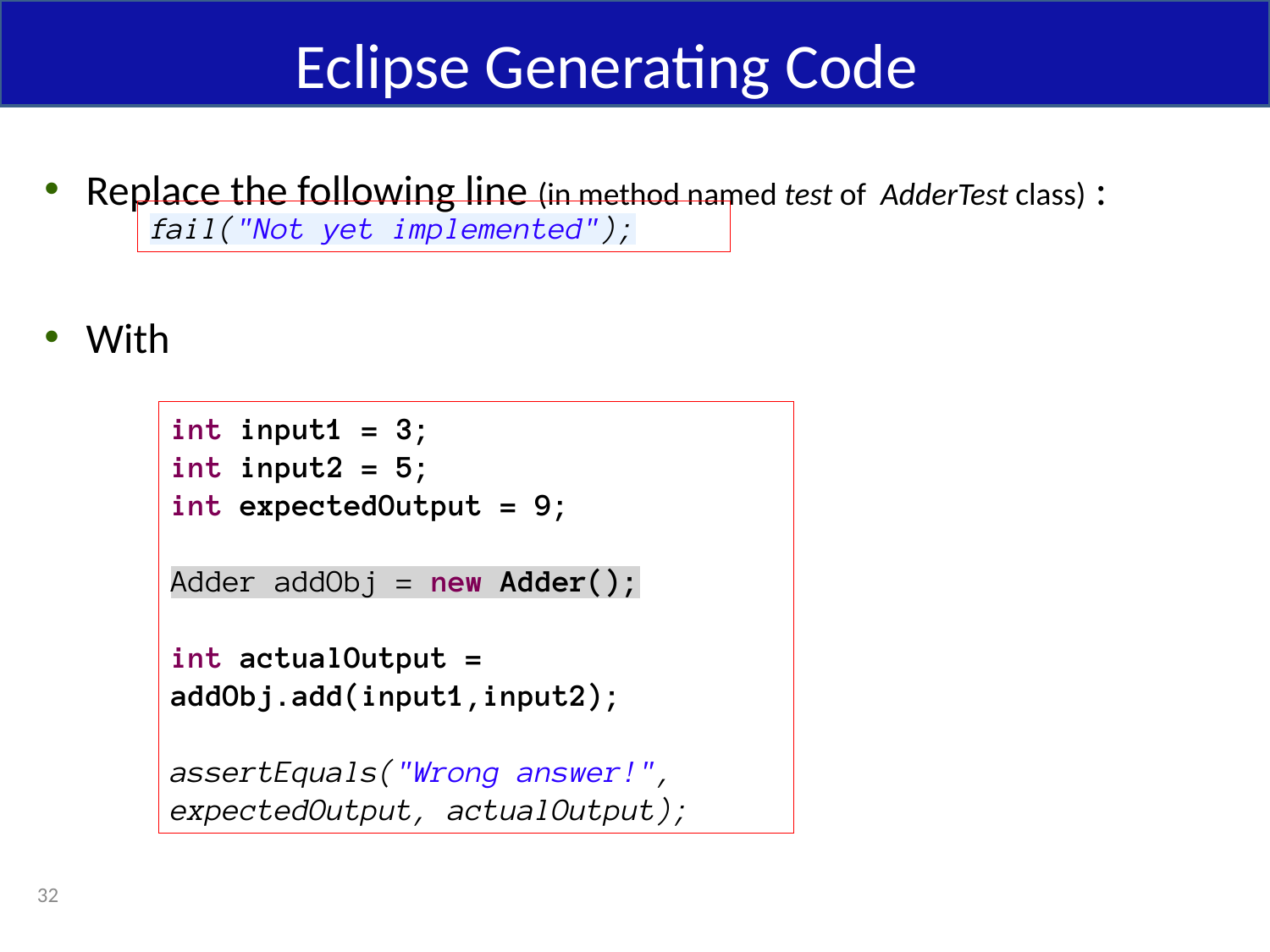

Eclipse Generating Code
Replace the following line (in method named test of  AdderTest class) :
fail("Not yet implemented");
With
int input1 = 3;
int input2 = 5;
int expectedOutput = 9;

Adder addObj = new Adder();

int actualOutput = addObj.add(input1,input2);

assertEquals("Wrong answer!", expectedOutput, actualOutput);
32